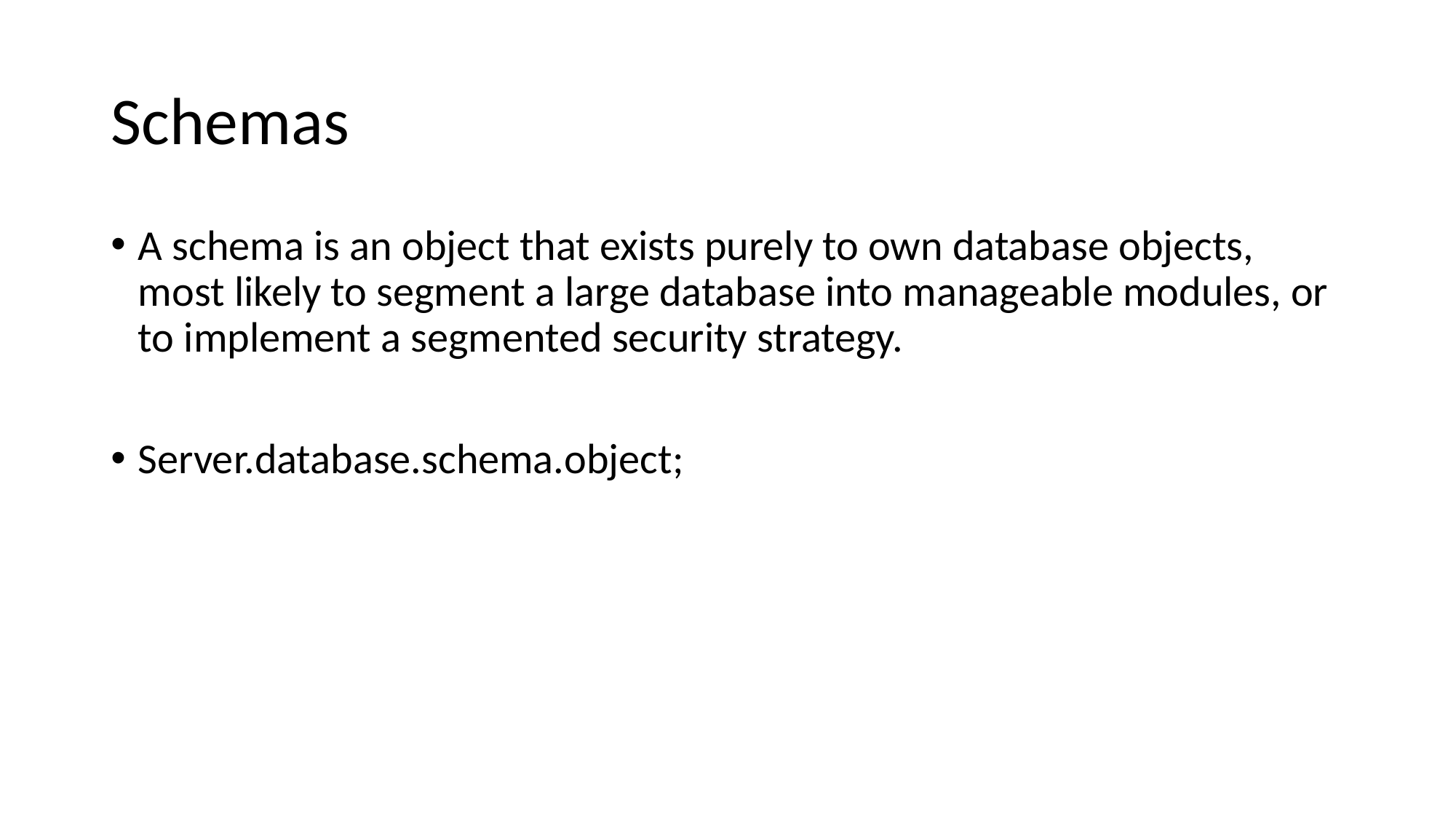

# Schemas
A schema is an object that exists purely to own database objects, most likely to segment a large database into manageable modules, or to implement a segmented security strategy.

Server.database.schema.object;